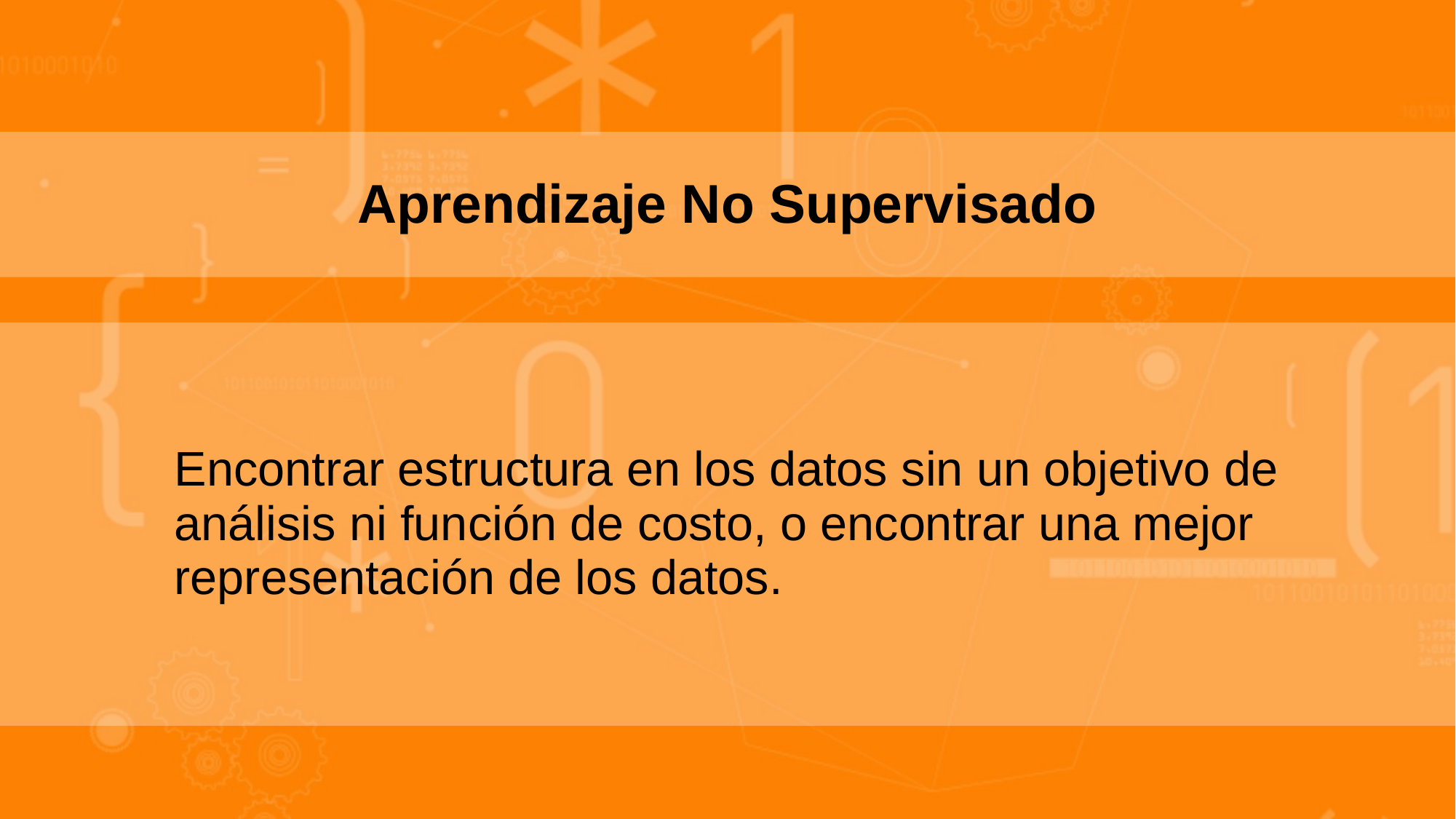

Aprendizaje No Supervisado
Encontrar estructura en los datos sin un objetivo de análisis ni función de costo, o encontrar una mejor representación de los datos.